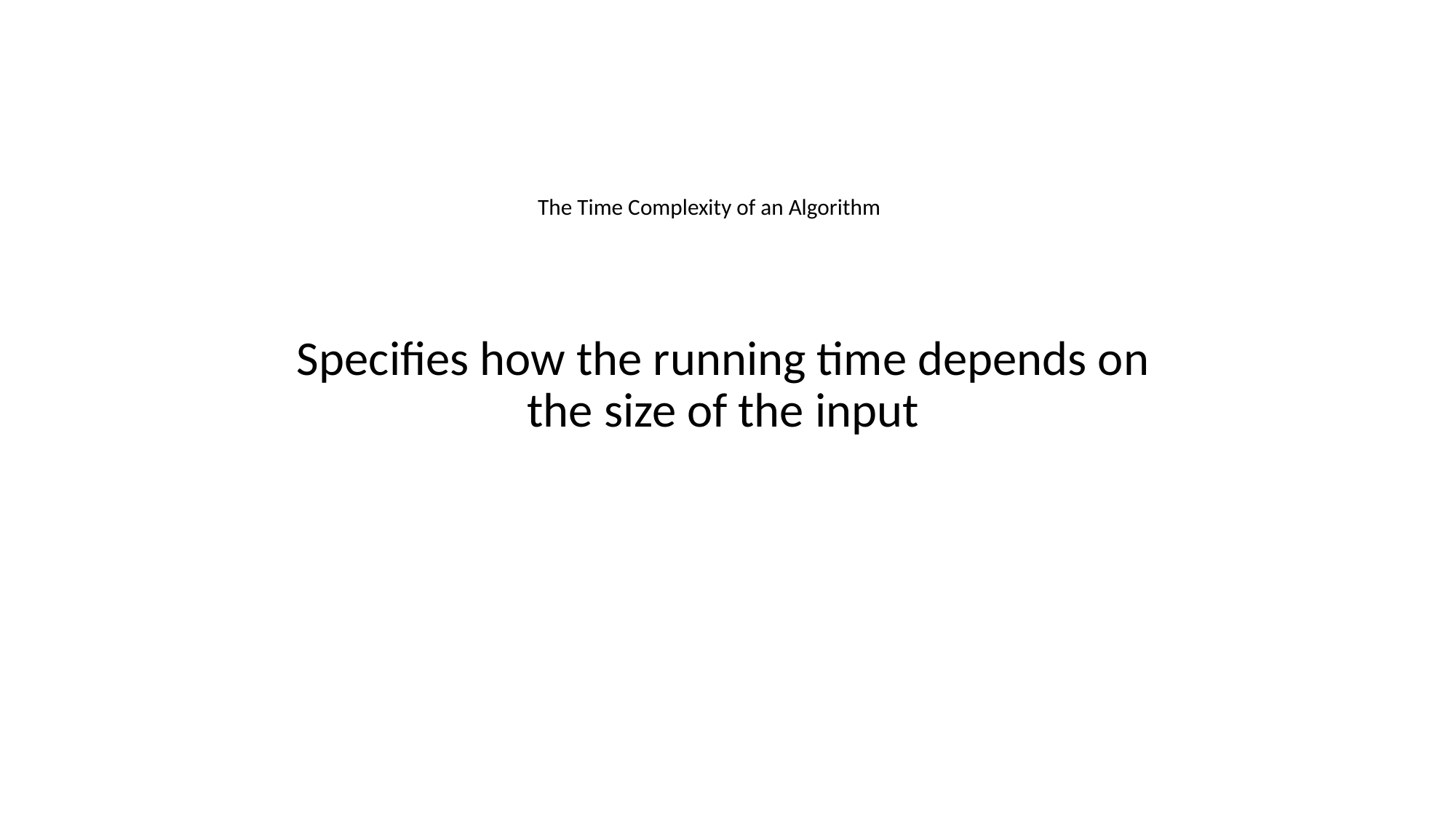

# The Time Complexity of an Algorithm
Specifies how the running time depends on the size of the input